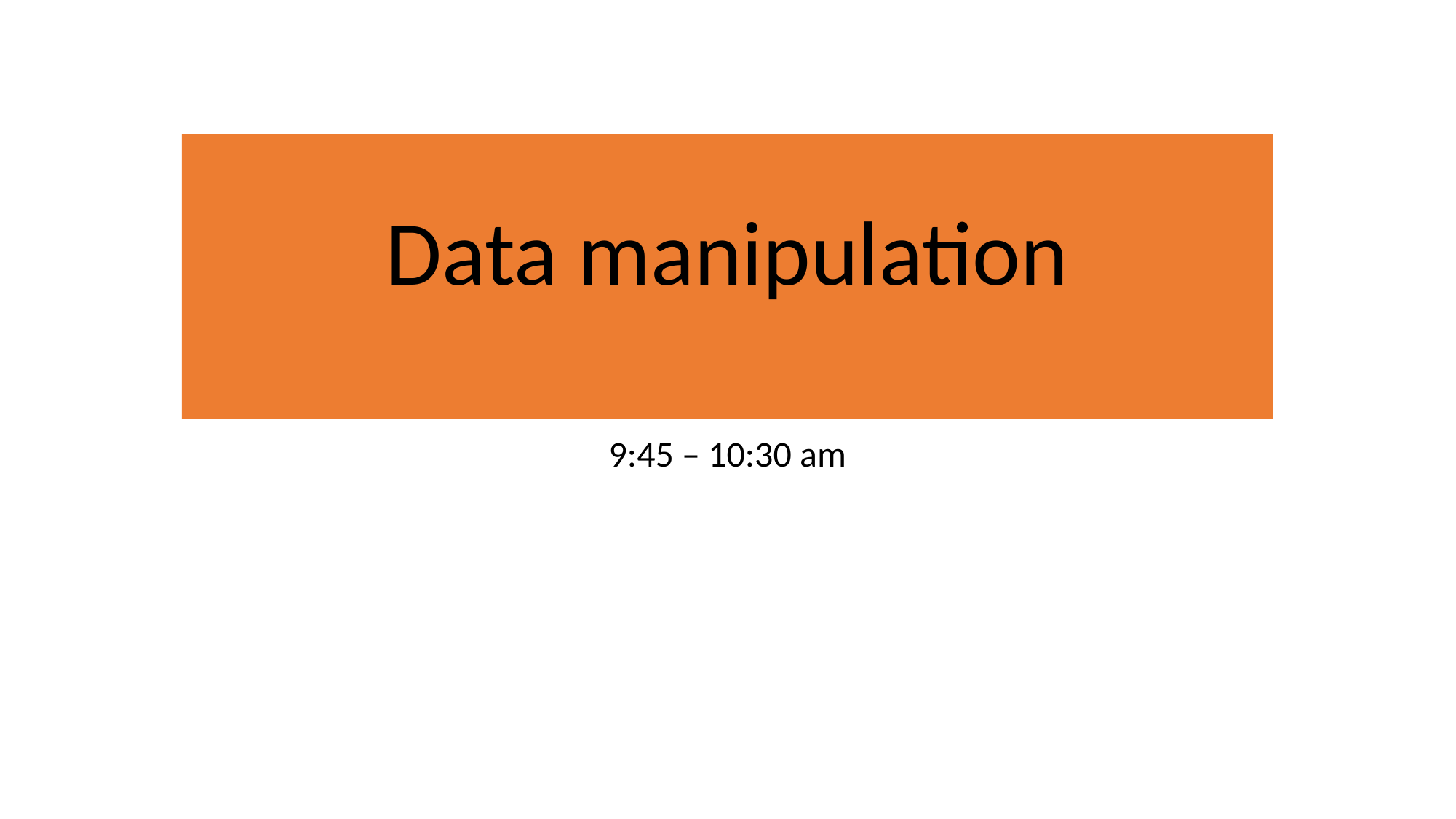

# Data manipulation
9:45 – 10:30 am